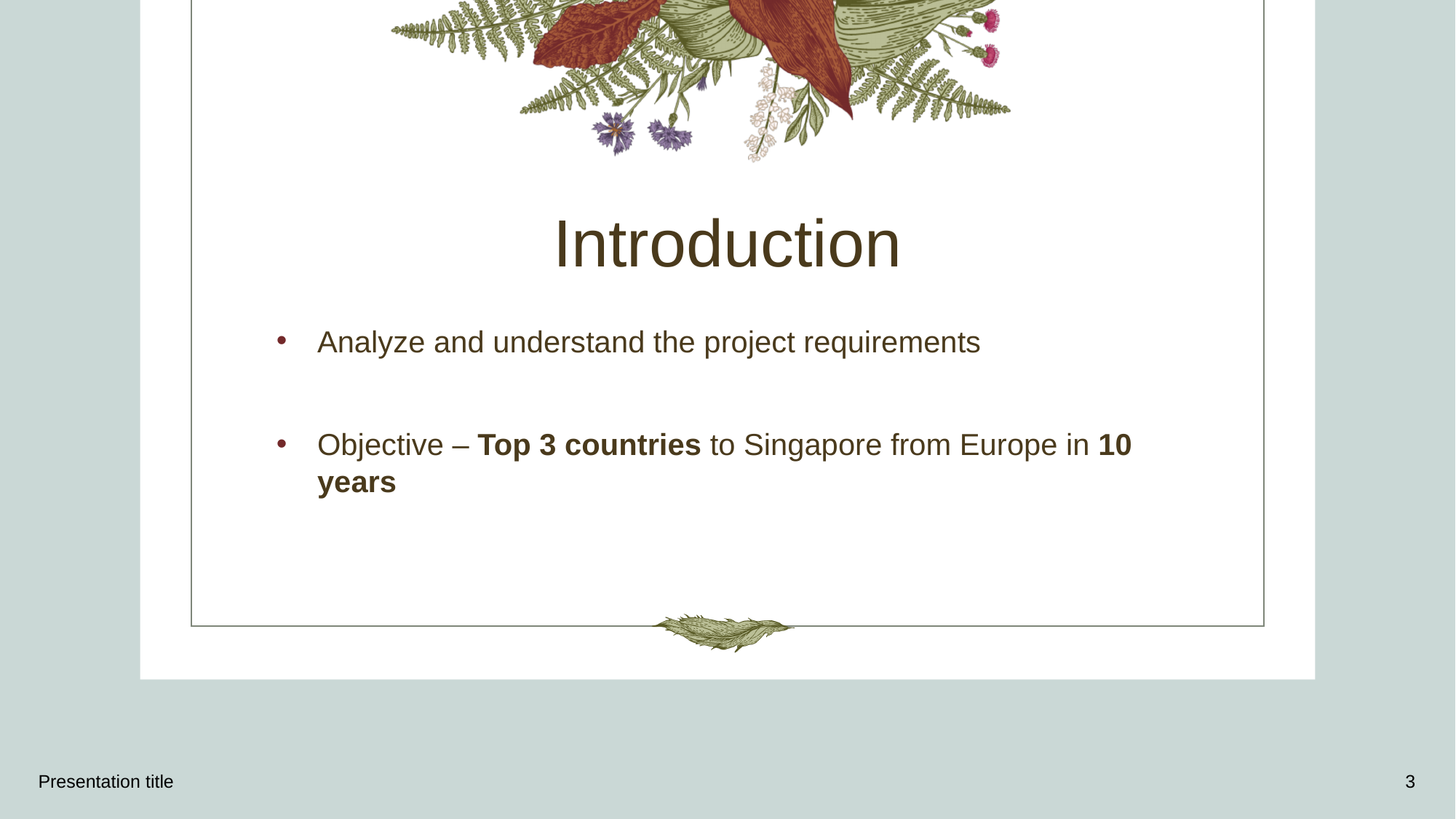

# Introduction
Analyze and understand the project requirements

Objective – Top 3 countries to Singapore from Europe in 10 years
Presentation title
3